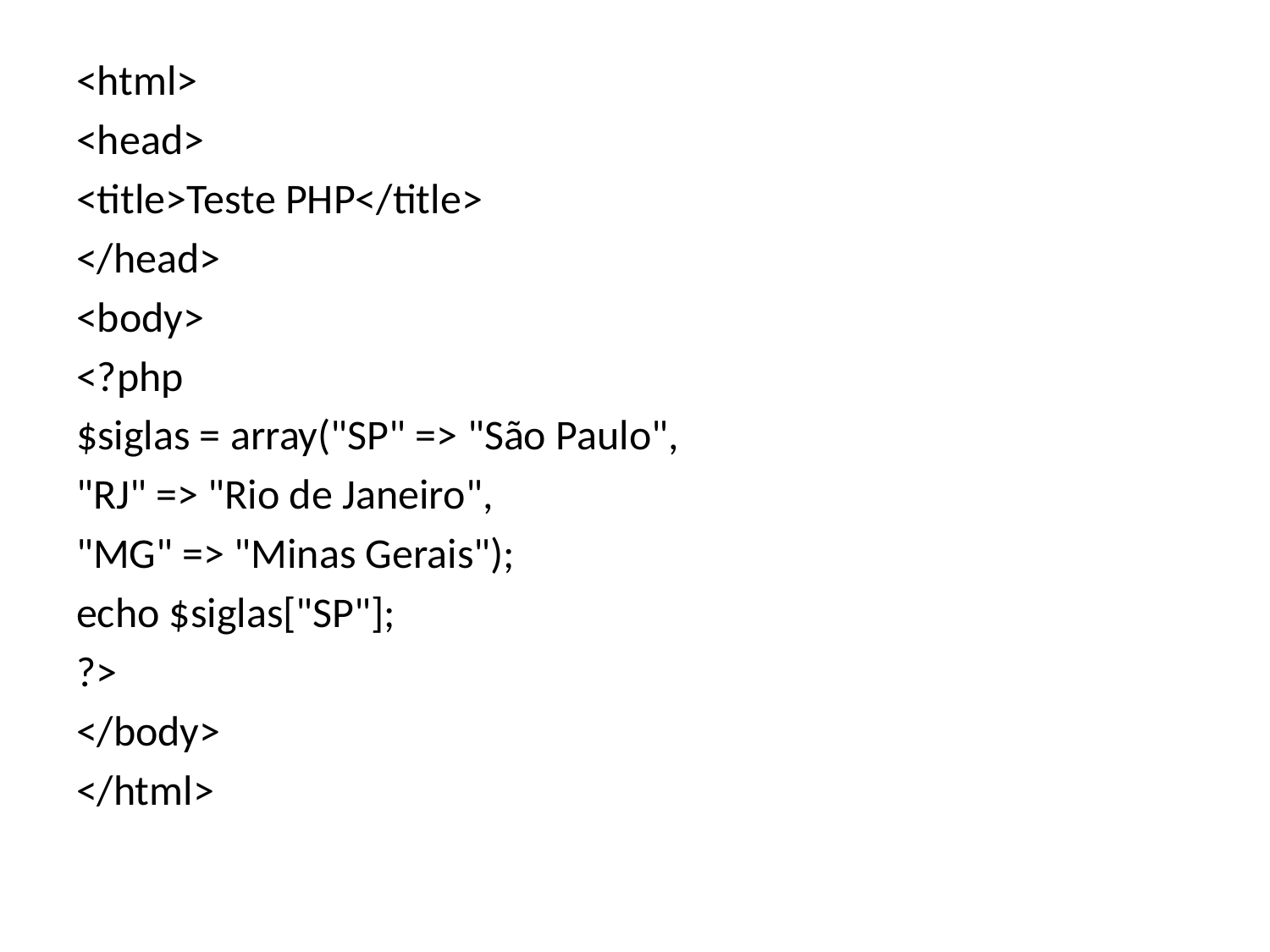

<html>
<head>
<title>Teste PHP</title>
</head>
<body>
<?php
$siglas = array("SP" => "São Paulo",
"RJ" => "Rio de Janeiro",
"MG" => "Minas Gerais");
echo $siglas["SP"];
?>
</body>
</html>